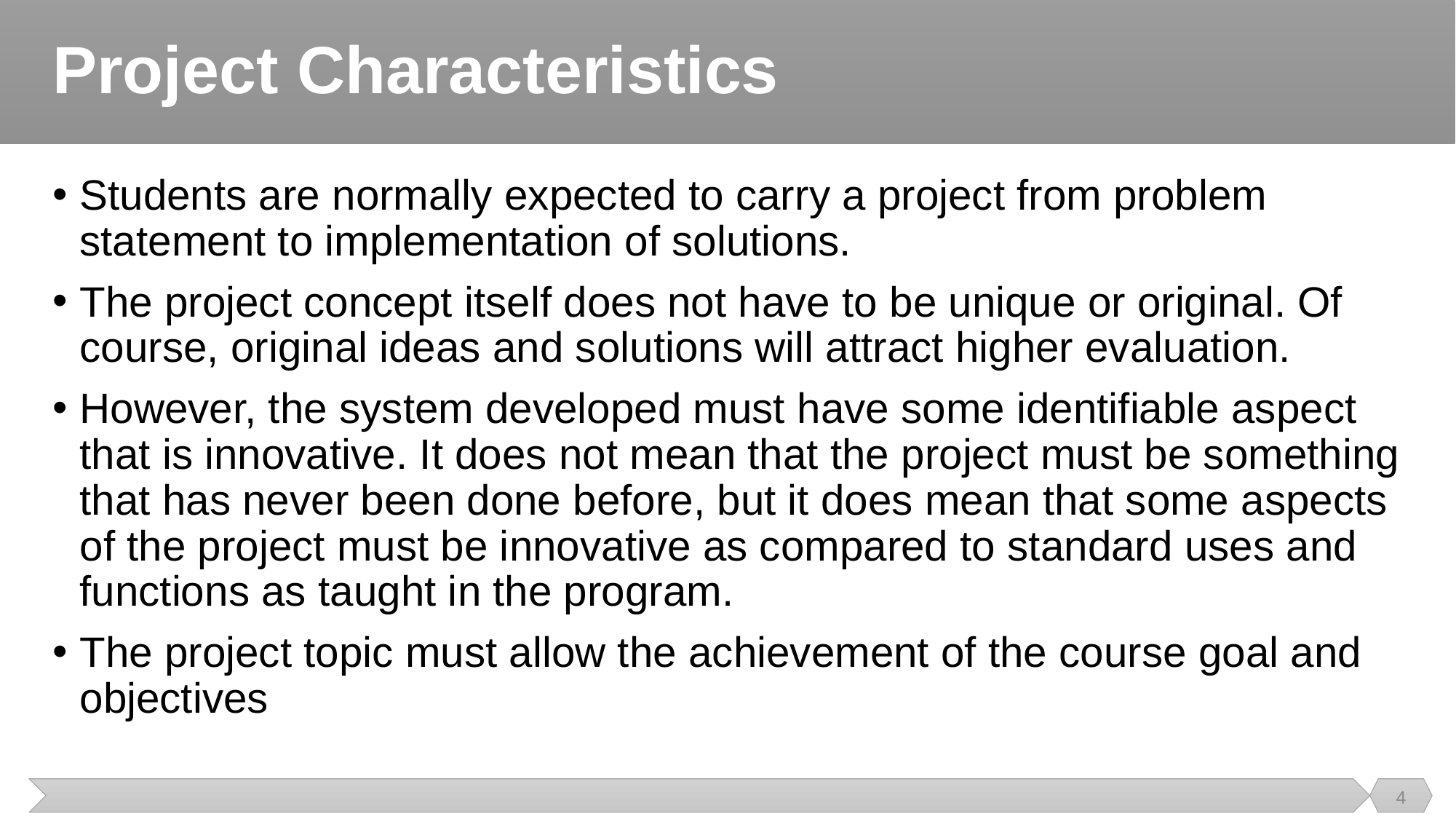

# Project Characteristics
Students are normally expected to carry a project from problem statement to implementation of solutions.
The project concept itself does not have to be unique or original. Of course, original ideas and solutions will attract higher evaluation.
However, the system developed must have some identifiable aspect that is innovative. It does not mean that the project must be something that has never been done before, but it does mean that some aspects of the project must be innovative as compared to standard uses and functions as taught in the program.
The project topic must allow the achievement of the course goal and objectives
4